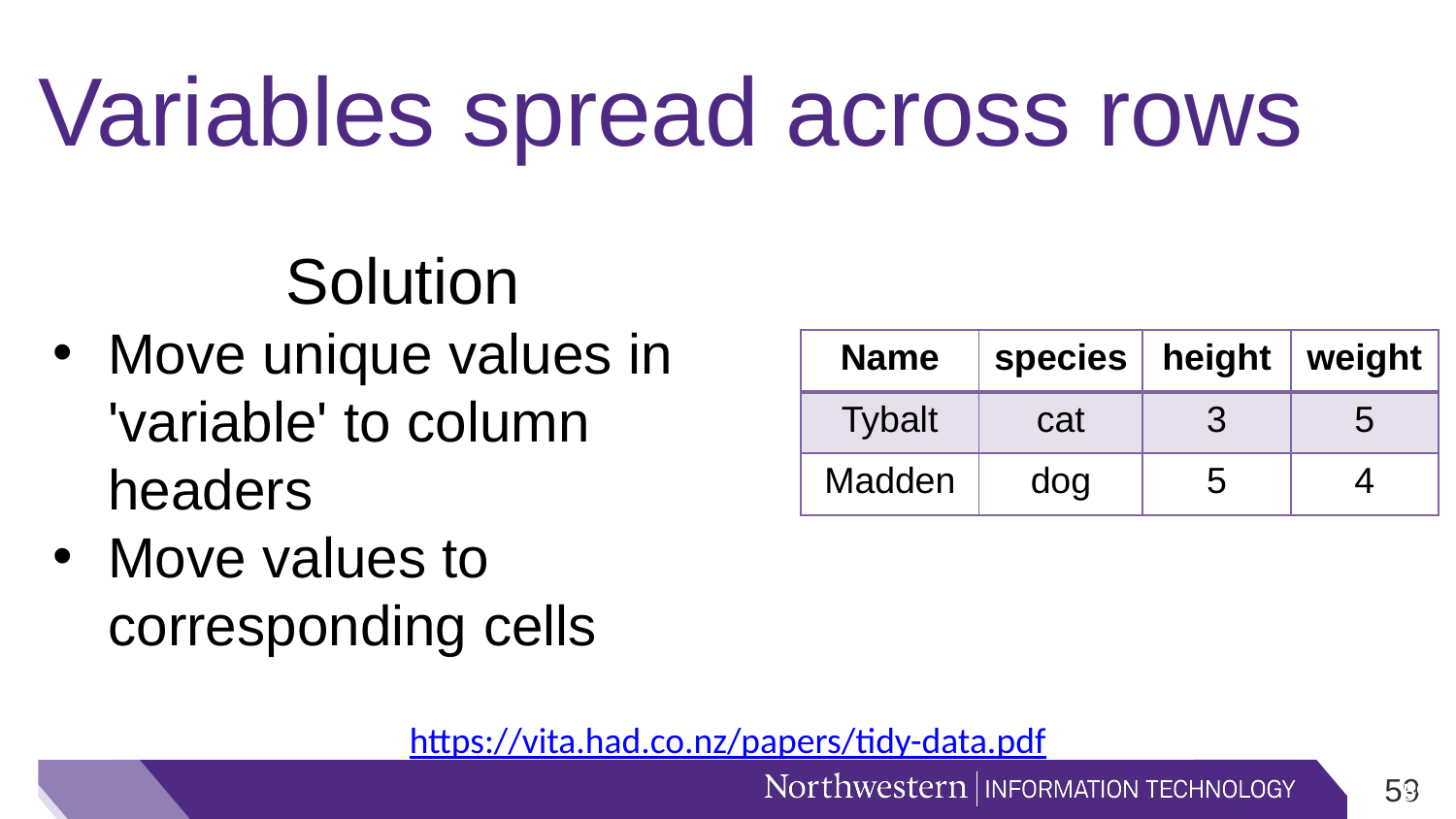

# Variables spread across rows
Solution
Move unique values in 'variable' to column headers
Move values to corresponding cells
| Name | species | height | weight |
| --- | --- | --- | --- |
| Tybalt | cat | 3 | 5 |
| Madden | dog | 5 | 4 |
https://vita.had.co.nz/papers/tidy-data.pdf
59